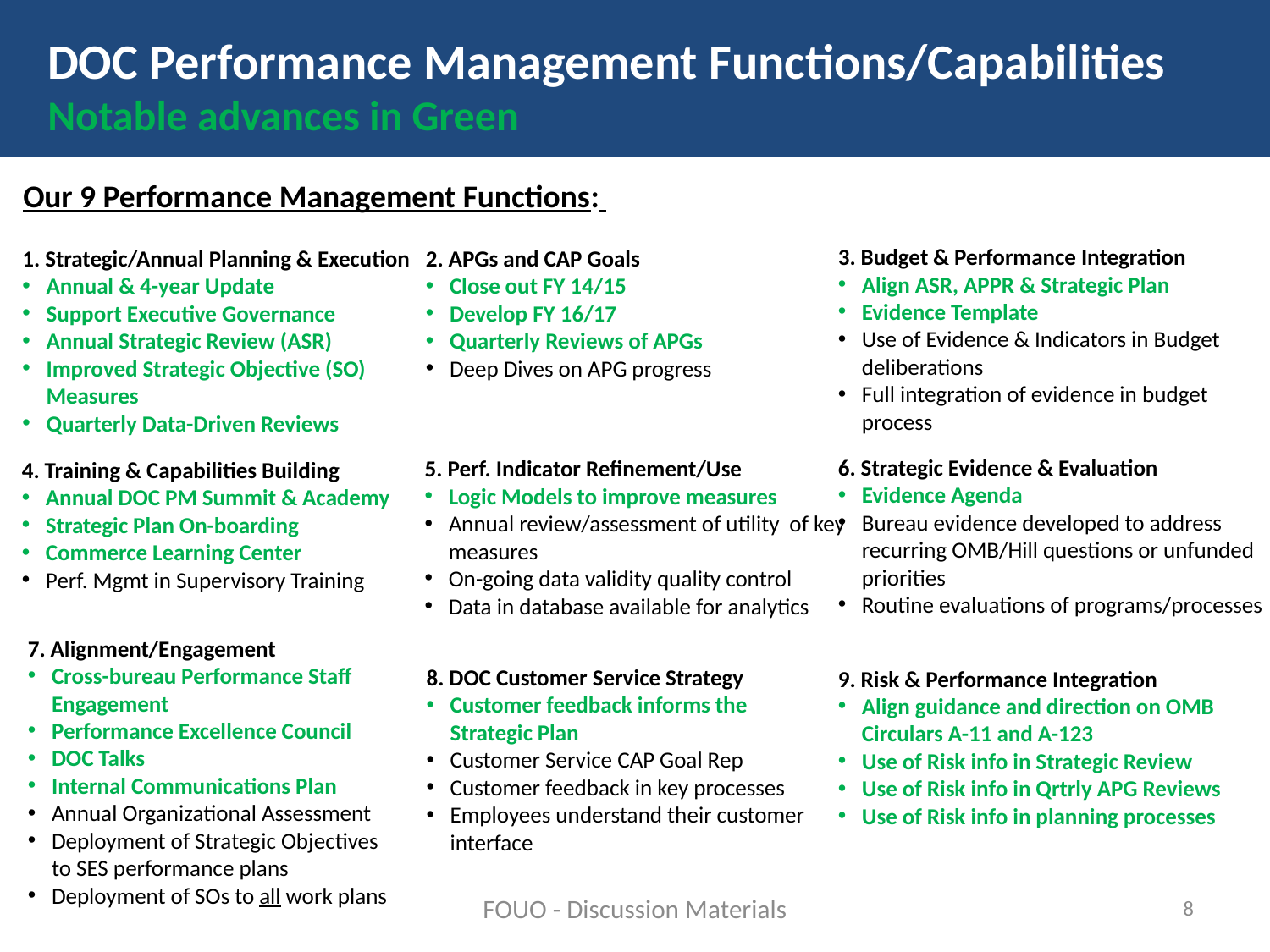

DOC Performance Management Functions/Capabilities Notable advances in Green
Our 9 Performance Management Functions:
3. Budget & Performance Integration
Align ASR, APPR & Strategic Plan
Evidence Template
Use of Evidence & Indicators in Budget deliberations
Full integration of evidence in budget process
1. Strategic/Annual Planning & Execution
Annual & 4-year Update
Support Executive Governance
Annual Strategic Review (ASR)
Improved Strategic Objective (SO) Measures
Quarterly Data-Driven Reviews
2. APGs and CAP Goals
Close out FY 14/15
Develop FY 16/17
Quarterly Reviews of APGs
Deep Dives on APG progress
6. Strategic Evidence & Evaluation
Evidence Agenda
Bureau evidence developed to address recurring OMB/Hill questions or unfunded priorities
Routine evaluations of programs/processes
5. Perf. Indicator Refinement/Use
Logic Models to improve measures
Annual review/assessment of utility  of key measures
On-going data validity quality control
Data in database available for analytics
4. Training & Capabilities Building
Annual DOC PM Summit & Academy
Strategic Plan On-boarding
Commerce Learning Center
Perf. Mgmt in Supervisory Training
7. Alignment/Engagement
Cross-bureau Performance Staff Engagement
Performance Excellence Council
DOC Talks
Internal Communications Plan
Annual Organizational Assessment
Deployment of Strategic Objectives to SES performance plans
Deployment of SOs to all work plans

8. DOC Customer Service Strategy
Customer feedback informs the Strategic Plan
Customer Service CAP Goal Rep
Customer feedback in key processes
Employees understand their customer interface
9. Risk & Performance Integration
Align guidance and direction on OMB Circulars A-11 and A-123
Use of Risk info in Strategic Review
Use of Risk info in Qrtrly APG Reviews
Use of Risk info in planning processes

FOUO - Discussion Materials
8